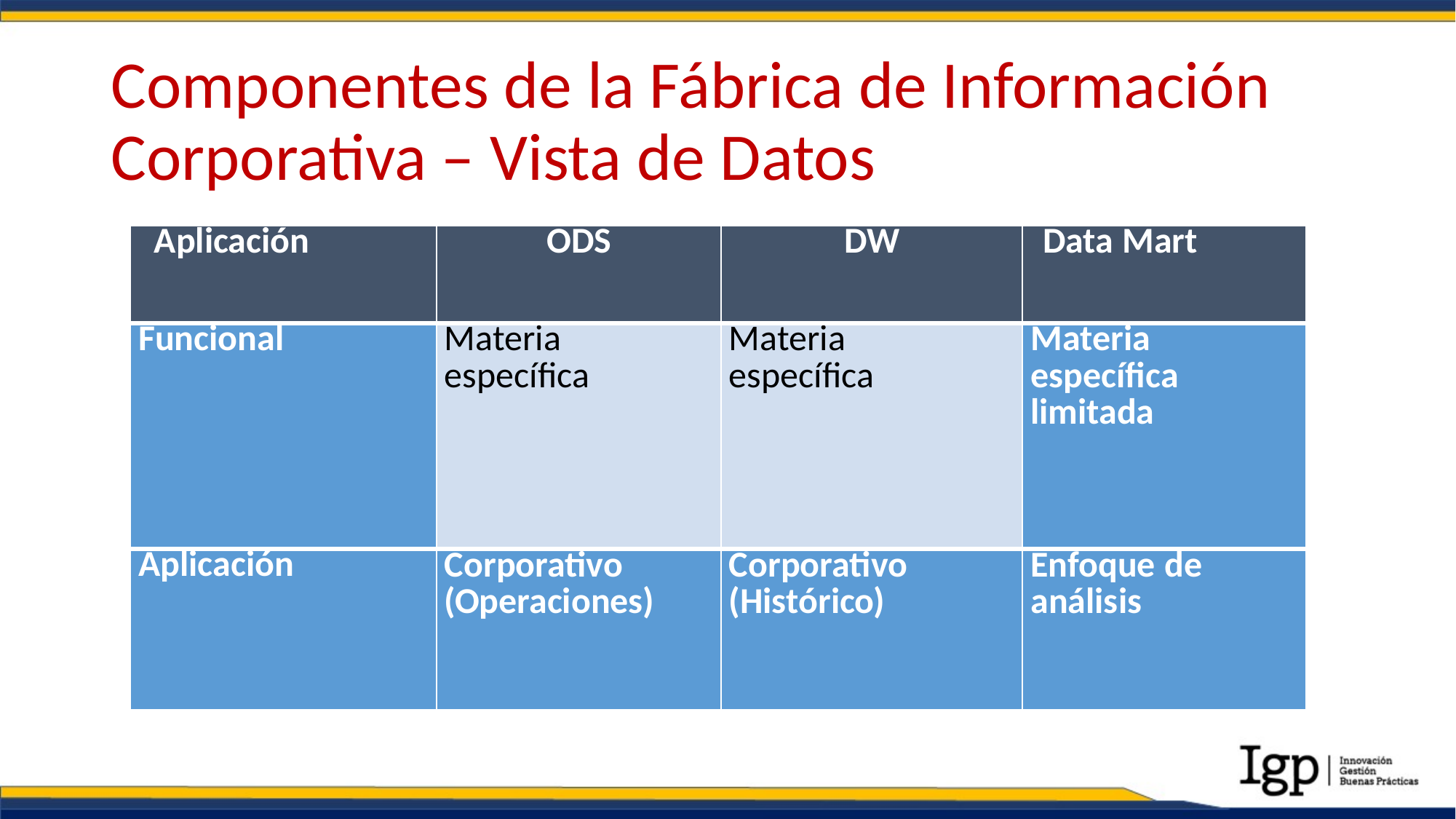

# Componentes de la Fábrica de Información Corporativa – Vista de Datos
| Aplicación | ODS | DW | Data Mart |
| --- | --- | --- | --- |
| Funcional | Materia específica | Materia específica | Materia específica limitada |
| Aplicación | Corporativo (Operaciones) | Corporativo (Histórico) | Enfoque de análisis |